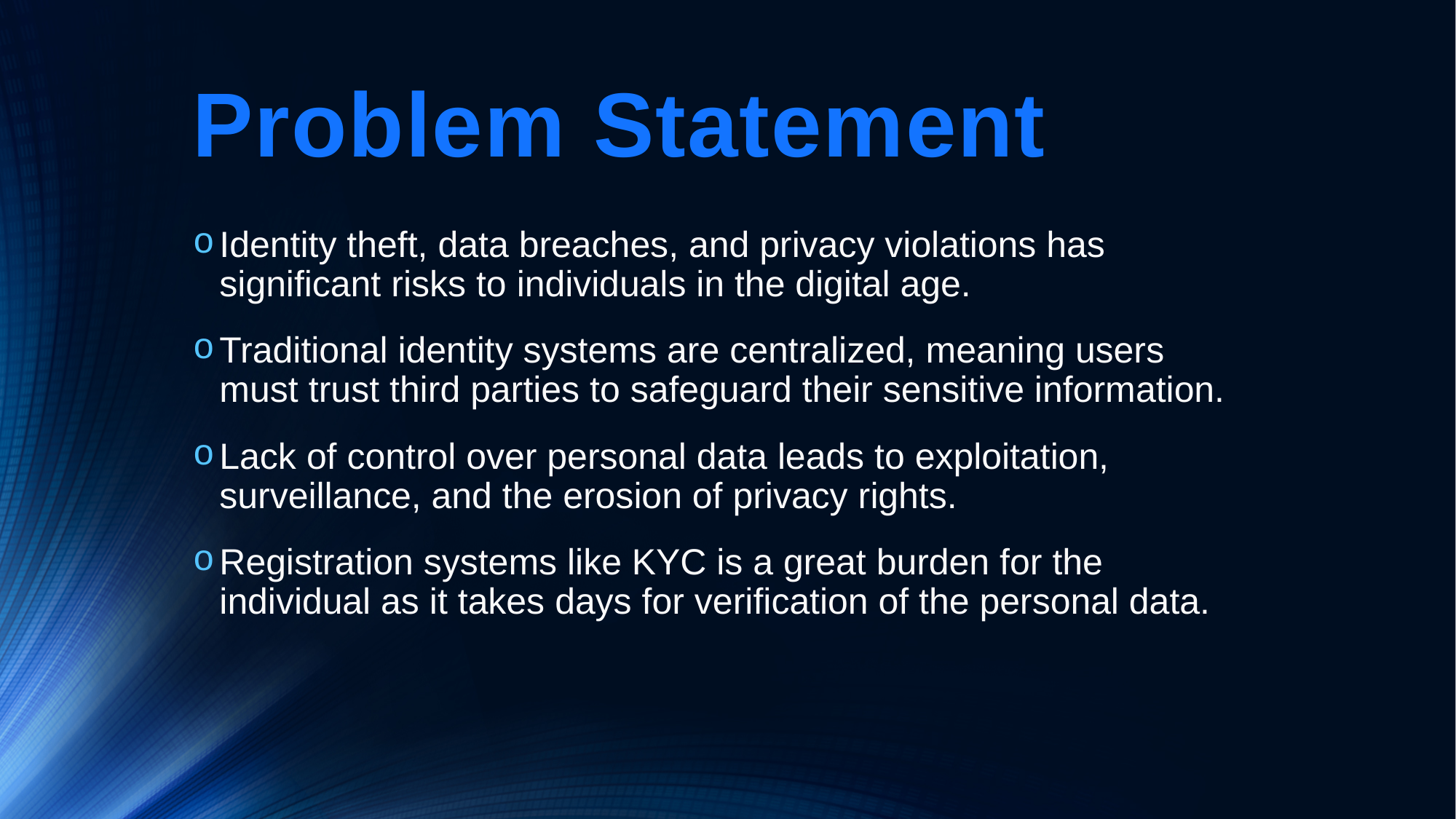

# Problem Statement
Identity theft, data breaches, and privacy violations has significant risks to individuals in the digital age.
Traditional identity systems are centralized, meaning users must trust third parties to safeguard their sensitive information.
Lack of control over personal data leads to exploitation, surveillance, and the erosion of privacy rights.
Registration systems like KYC is a great burden for the individual as it takes days for verification of the personal data.